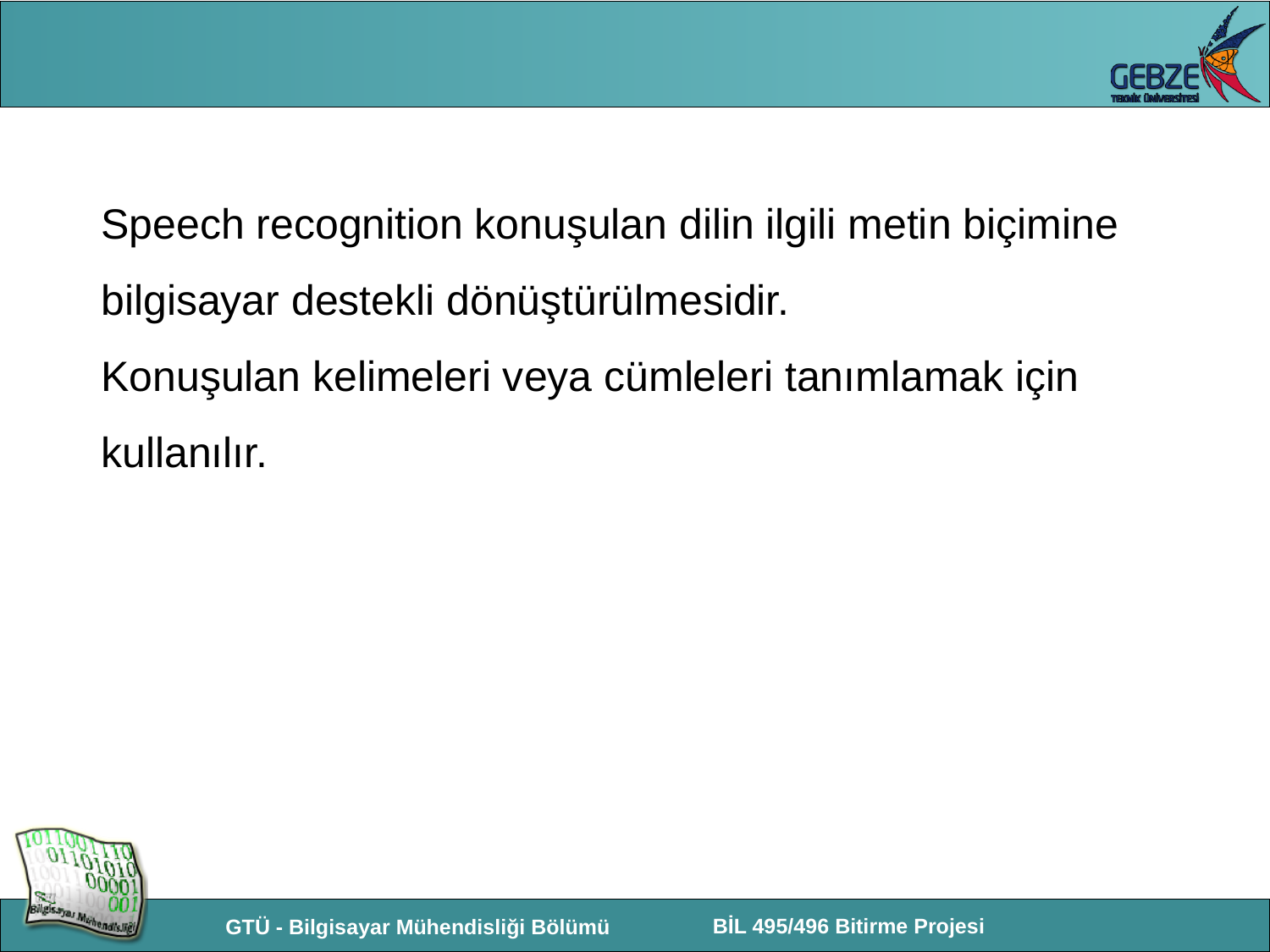

Speech recognition konuşulan dilin ilgili metin biçimine bilgisayar destekli dönüştürülmesidir.
Konuşulan kelimeleri veya cümleleri tanımlamak için kullanılır.